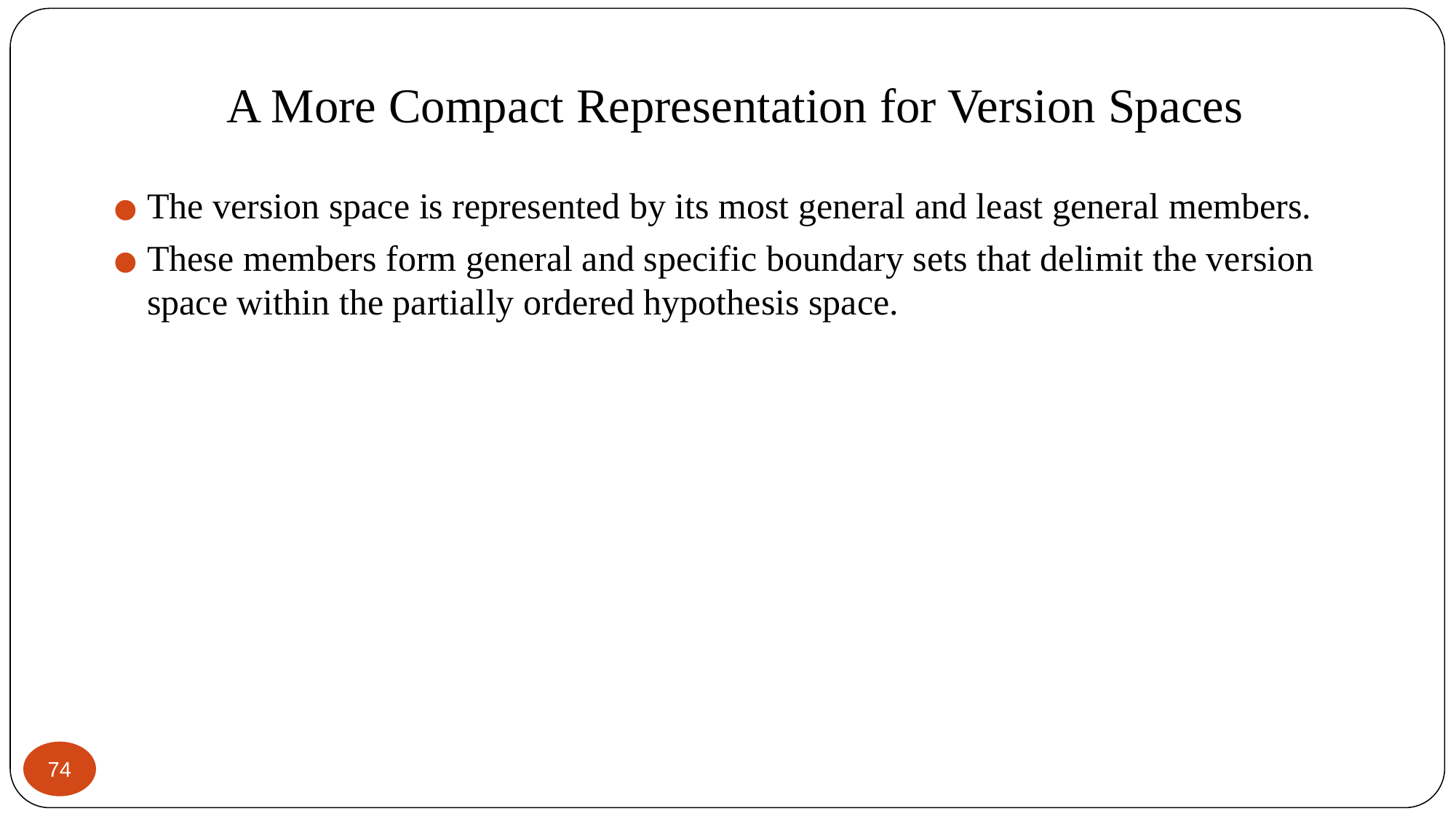

A More Compact Representation for Version Spaces

The version space is represented by its most general and least general members.
These members form general and specific boundary sets that delimit the version space within the partially ordered hypothesis space.

74